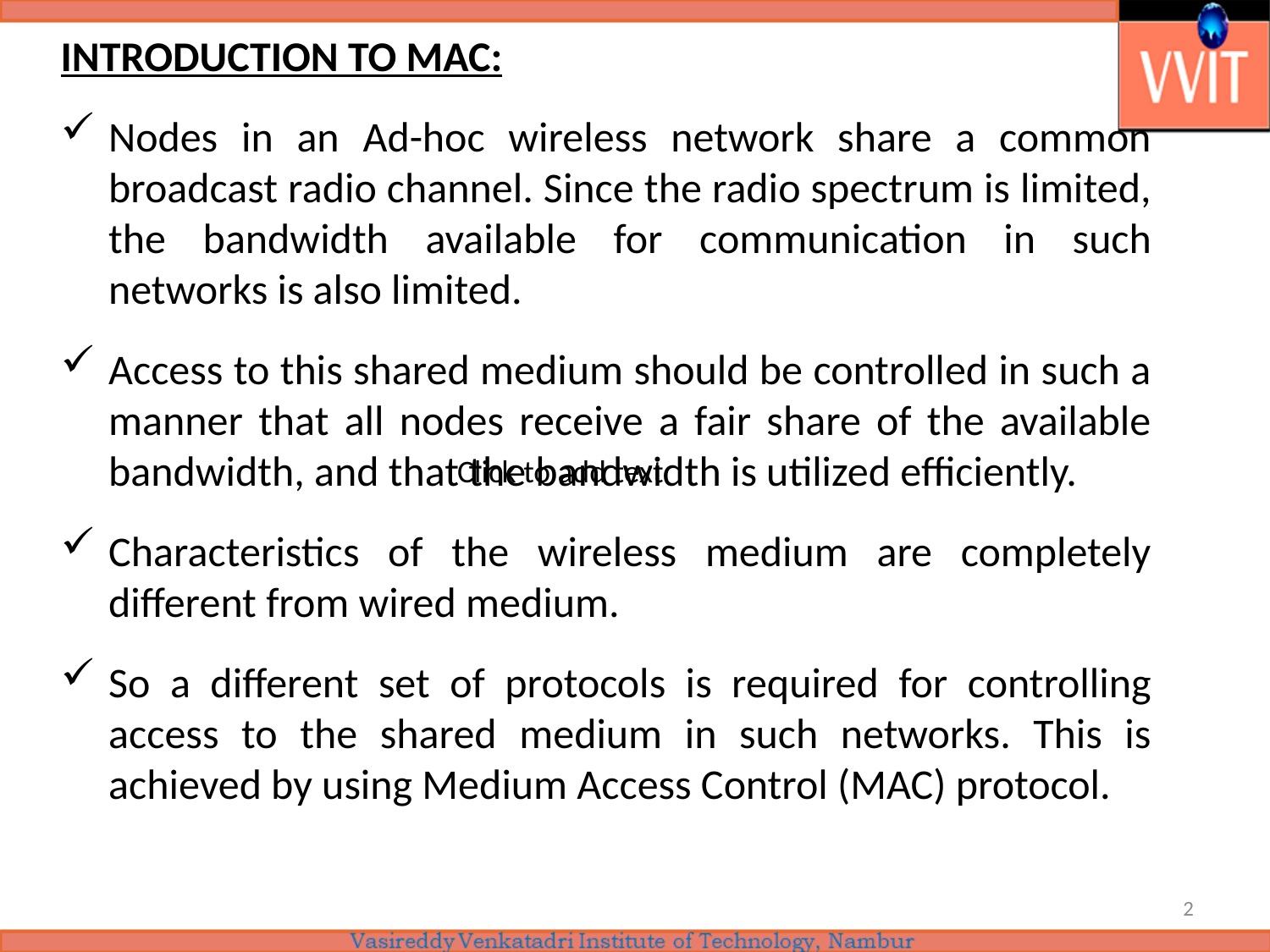

INTRODUCTION TO MAC:

Nodes in an Ad-hoc wireless network share a common broadcast radio channel. Since the radio spectrum is limited, the bandwidth available for communication in such networks is also limited.

Access to this shared medium should be controlled in such a manner that all nodes receive a fair share of the available bandwidth, and that the bandwidth is utilized efficiently.

Characteristics of the wireless medium are completely different from wired medium.

So a different set of protocols is required for controlling access to the shared medium in such networks. This is achieved by using Medium Access Control (MAC) protocol.
Click to add text
2